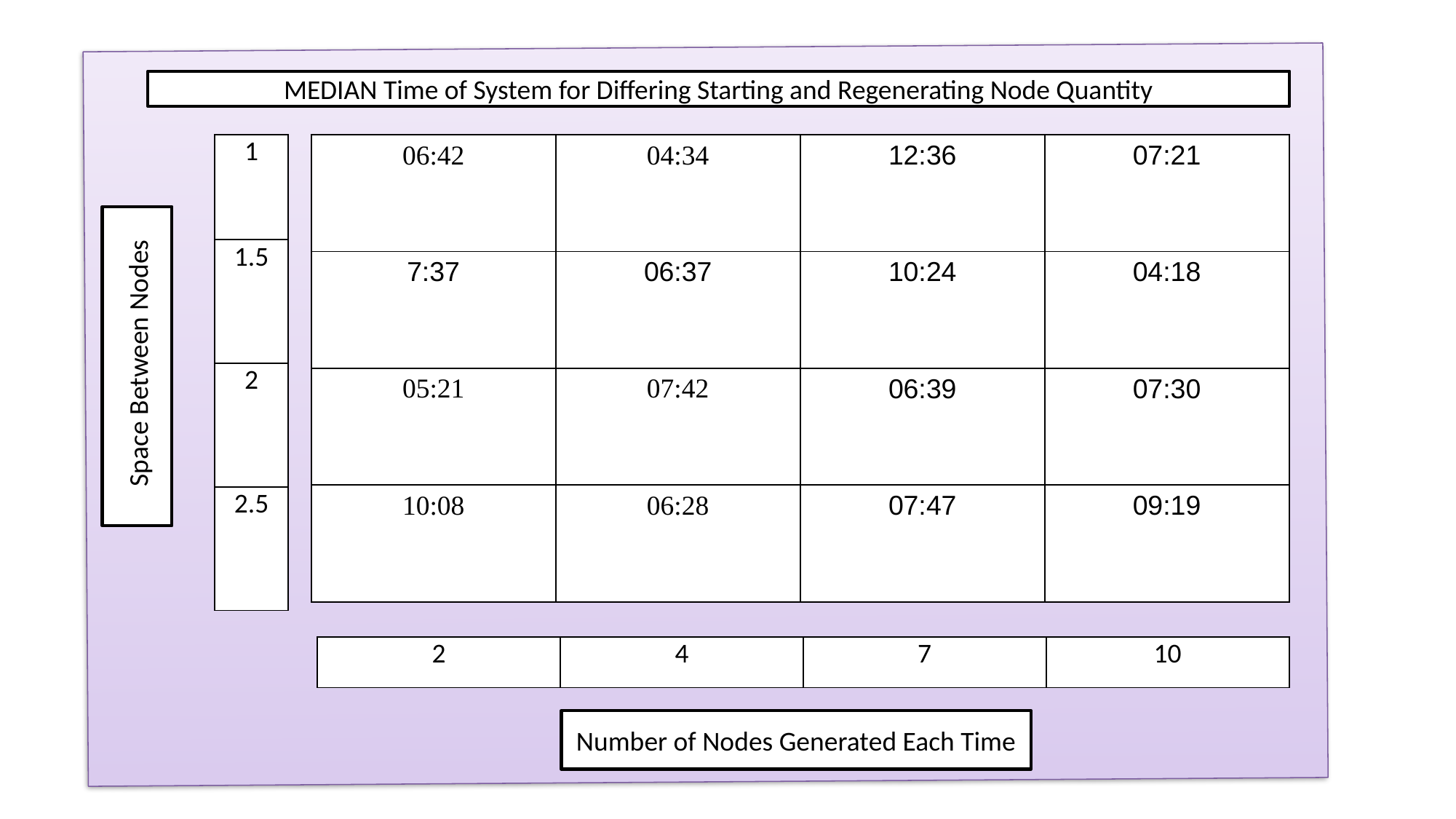

MEDIAN Time of System for Differing Starting and Regenerating Node Quantity
| 1 |
| --- |
| 1.5 |
| 2 |
| 2.5 |
| 06:42 | 04:34 | 12:36 | 07:21 |
| --- | --- | --- | --- |
| 7:37 | 06:37 | 10:24 | 04:18 |
| 05:21 | 07:42 | 06:39 | 07:30 |
| 10:08 | 06:28 | 07:47 | 09:19 |
 Space Between Nodes
| 2 | 4 | 7 | 10 |
| --- | --- | --- | --- |
Number of Nodes Generated Each Time